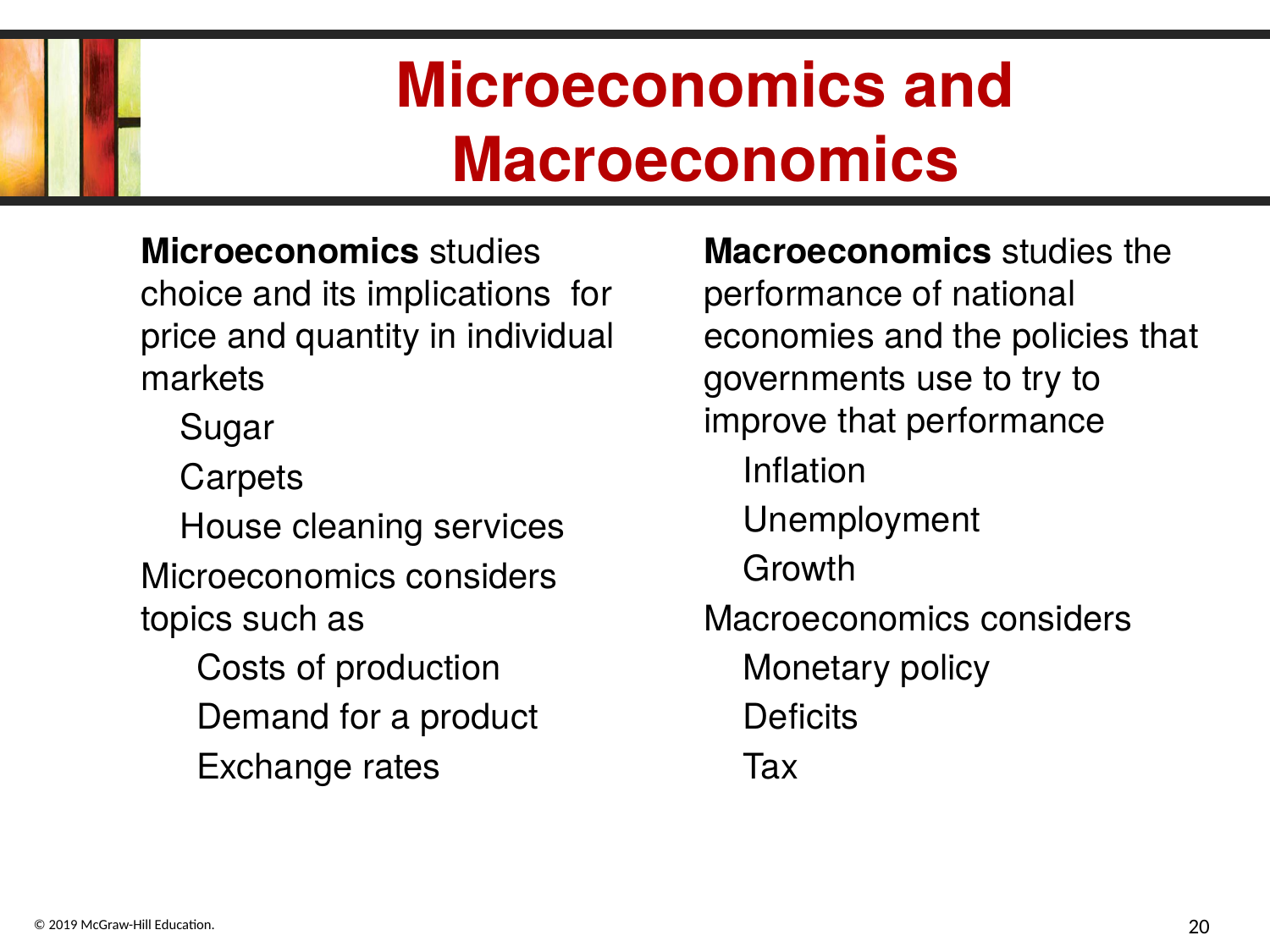

# Microeconomics and Macroeconomics
Microeconomics studies choice and its implications  for price and quantity in individual markets
Sugar
Carpets
House cleaning services
Microeconomics considers topics such as
Costs of production
Demand for a product
Exchange rates
Macroeconomics studies the performance of national economies and the policies that governments use to try to improve that performance
Inflation
Unemployment
Growth
Macroeconomics considers
Monetary policy
Deficits
Tax